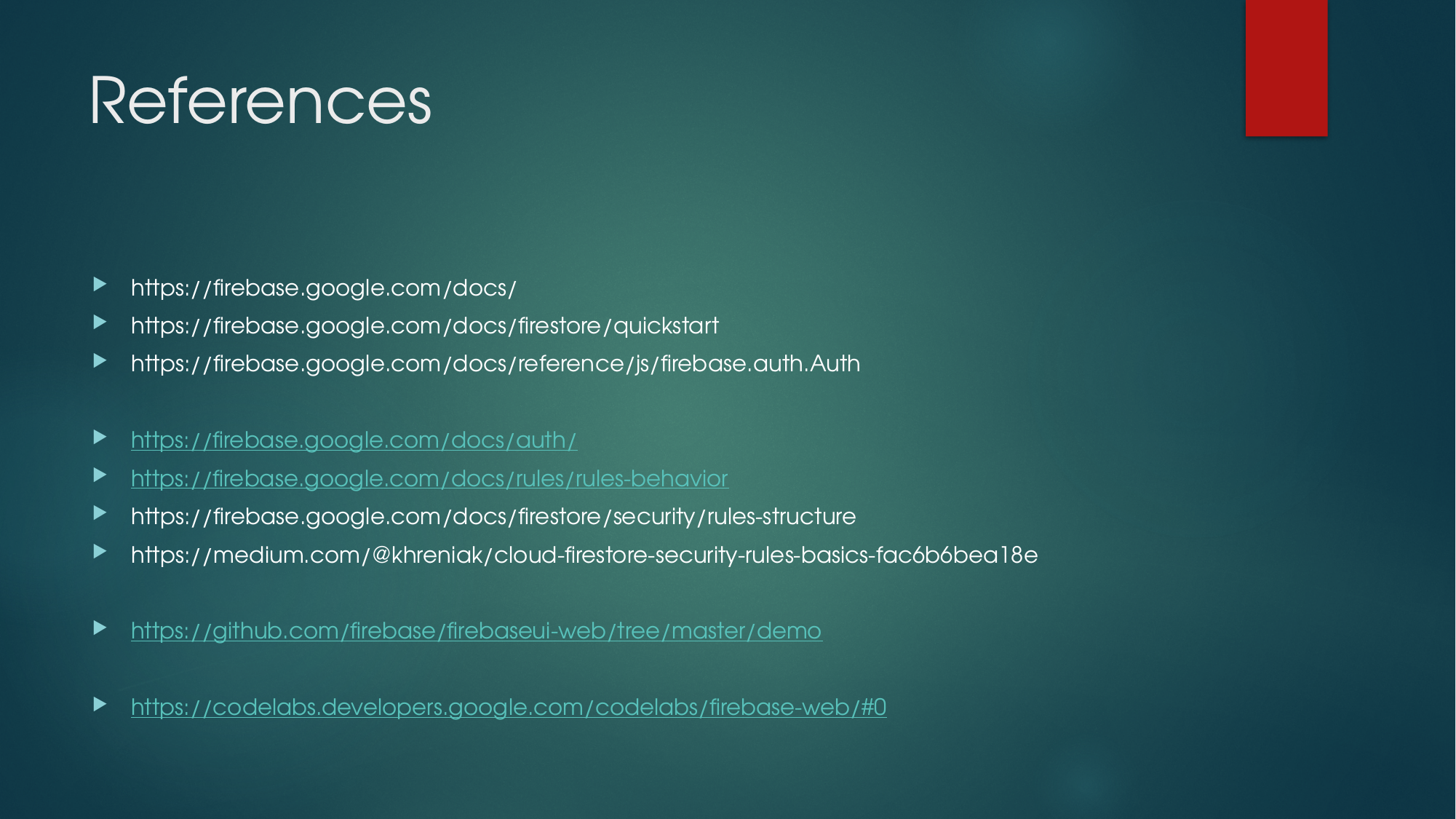

# References

https://firebase.google.com/docs/
https://firebase.google.com/docs/firestore/quickstart
https://firebase.google.com/docs/reference/js/firebase.auth.Auth

https://firebase.google.com/docs/auth/
https://firebase.google.com/docs/rules/rules-behavior
https://firebase.google.com/docs/firestore/security/rules-structure
https://medium.com/@khreniak/cloud-firestore-security-rules-basics-fac6b6bea18e

https://github.com/firebase/firebaseui-web/tree/master/demo

https://codelabs.developers.google.com/codelabs/firebase-web/#0